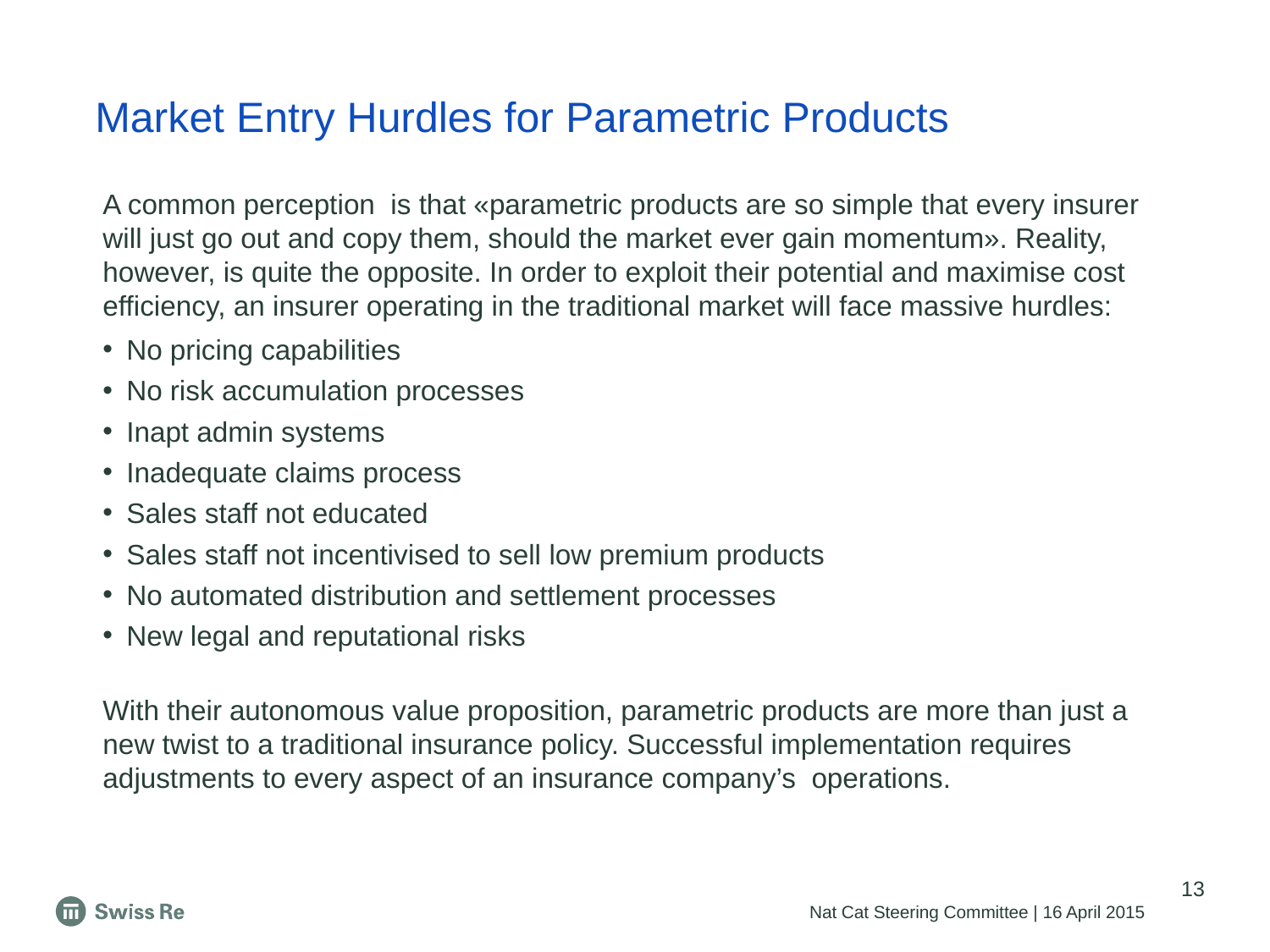

# Market Entry Hurdles for Parametric Products
A common perception  is that «parametric products are so simple that every insurer will just go out and copy them, should the market ever gain momentum». Reality, however, is quite the opposite. In order to exploit their potential and maximise cost efficiency, an insurer operating in the traditional market will face massive hurdles:
No pricing capabilities
No risk accumulation processes
Inapt admin systems
Inadequate claims process
Sales staff not educated
Sales staff not incentivised to sell low premium products
No automated distribution and settlement processes
New legal and reputational risks
With their autonomous value proposition, parametric products are more than just a new twist to a traditional insurance policy. Successful implementation requires adjustments to every aspect of an insurance company’s  operations.

13